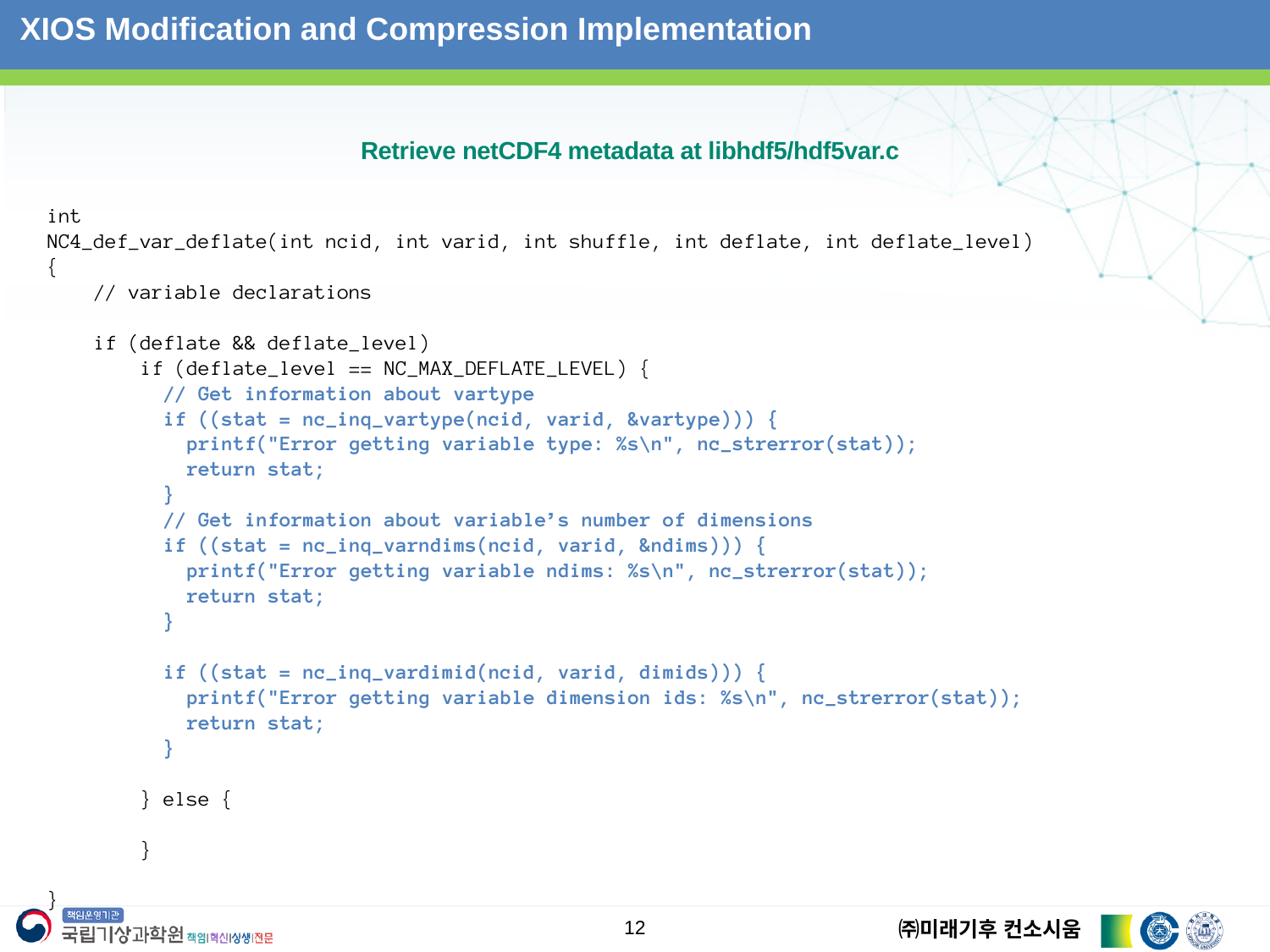

XIOS Modification and Compression Implementation

# Retrieve netCDF4 metadata at libhdf5/hdf5var.c
int
NC4_def_var_deflate(int ncid, int varid, int shuffle, int deflate, int deflate_level)
{
    // variable declarations

    if (deflate && deflate_level)
        if (deflate_level == NC_MAX_DEFLATE_LEVEL) {
          // Get information about vartype
          if ((stat = nc_inq_vartype(ncid, varid, &vartype))) {
            printf("Error getting variable type: %s\n", nc_strerror(stat));
            return stat;
          }
          // Get information about variable’s number of dimensions
          if ((stat = nc_inq_varndims(ncid, varid, &ndims))) {
            printf("Error getting variable ndims: %s\n", nc_strerror(stat));
            return stat;
          }

          if ((stat = nc_inq_vardimid(ncid, varid, dimids))) {
            printf("Error getting variable dimension ids: %s\n", nc_strerror(stat));
            return stat;
          }

        } else {

        }

}